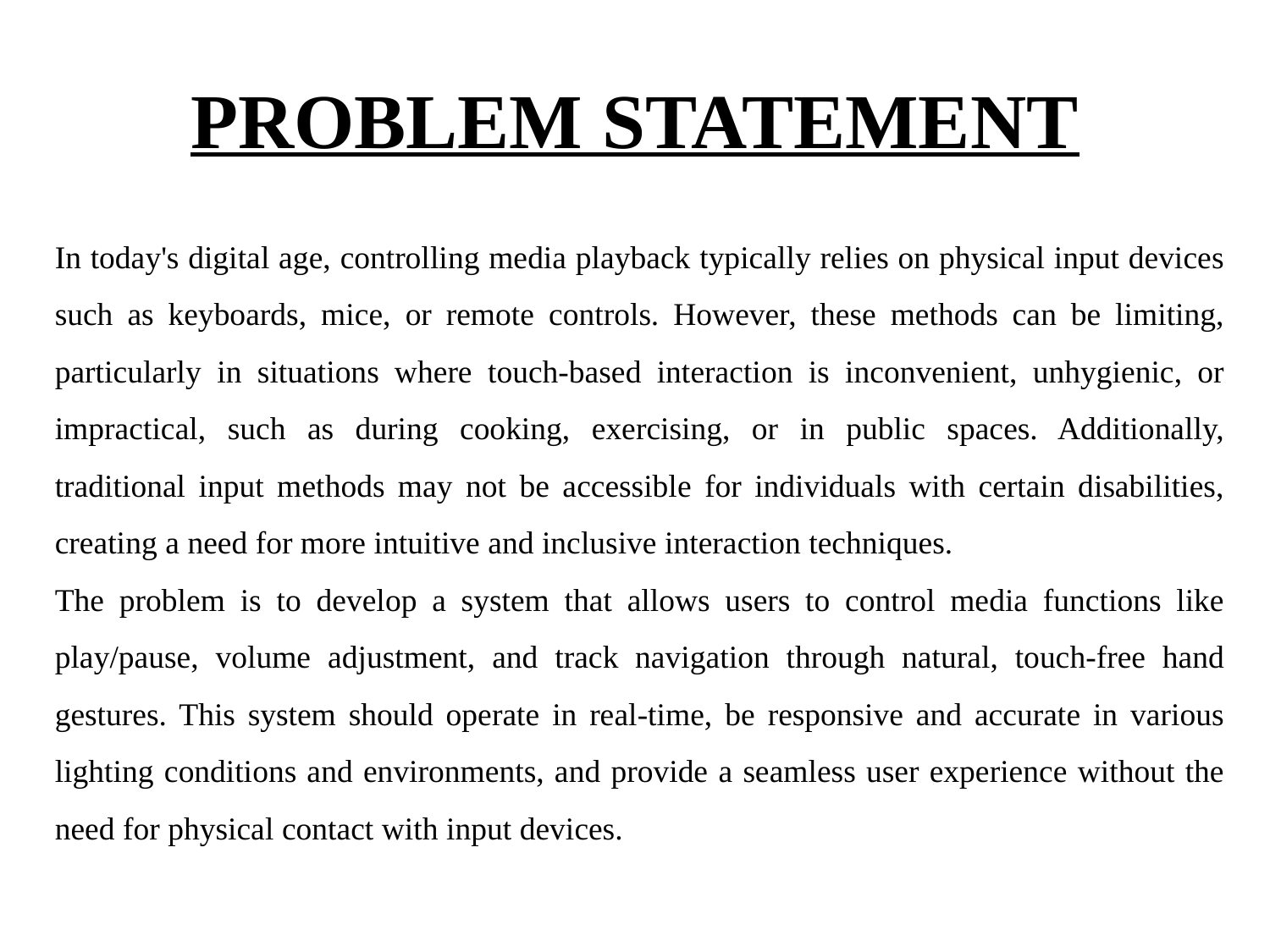

# PROBLEM STATEMENT
In today's digital age, controlling media playback typically relies on physical input devices such as keyboards, mice, or remote controls. However, these methods can be limiting, particularly in situations where touch-based interaction is inconvenient, unhygienic, or impractical, such as during cooking, exercising, or in public spaces. Additionally, traditional input methods may not be accessible for individuals with certain disabilities, creating a need for more intuitive and inclusive interaction techniques.
The problem is to develop a system that allows users to control media functions like play/pause, volume adjustment, and track navigation through natural, touch-free hand gestures. This system should operate in real-time, be responsive and accurate in various lighting conditions and environments, and provide a seamless user experience without the need for physical contact with input devices.